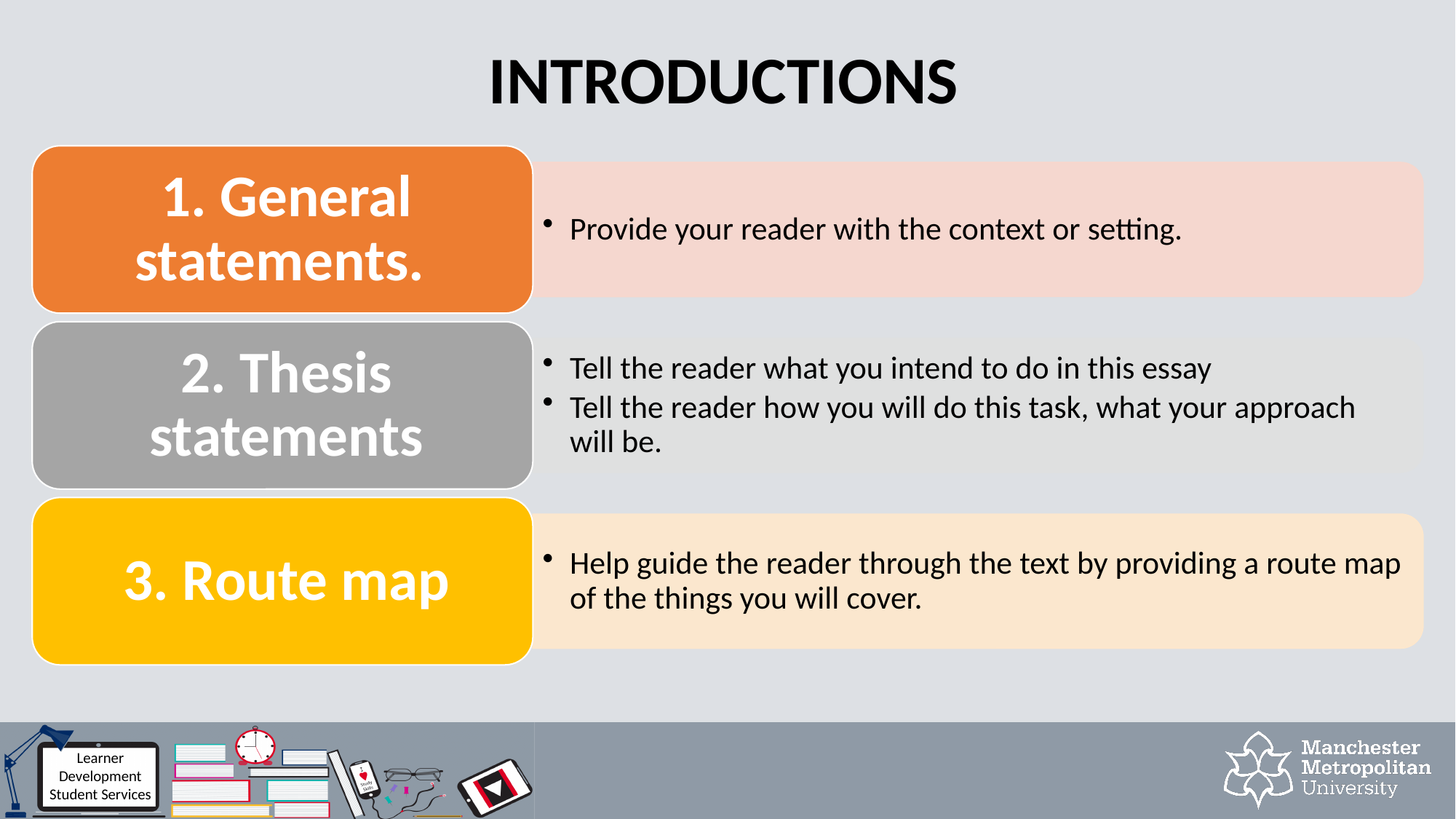

# INTRODUCTIONS
Provide your reader with the context or setting.
1. General statements.
Tell the reader what you intend to do in this essay
Tell the reader how you will do this task, what your approach will be.
2. Thesis statements
Help guide the reader through the text by providing a route map of the things you will cover.
3. Route map